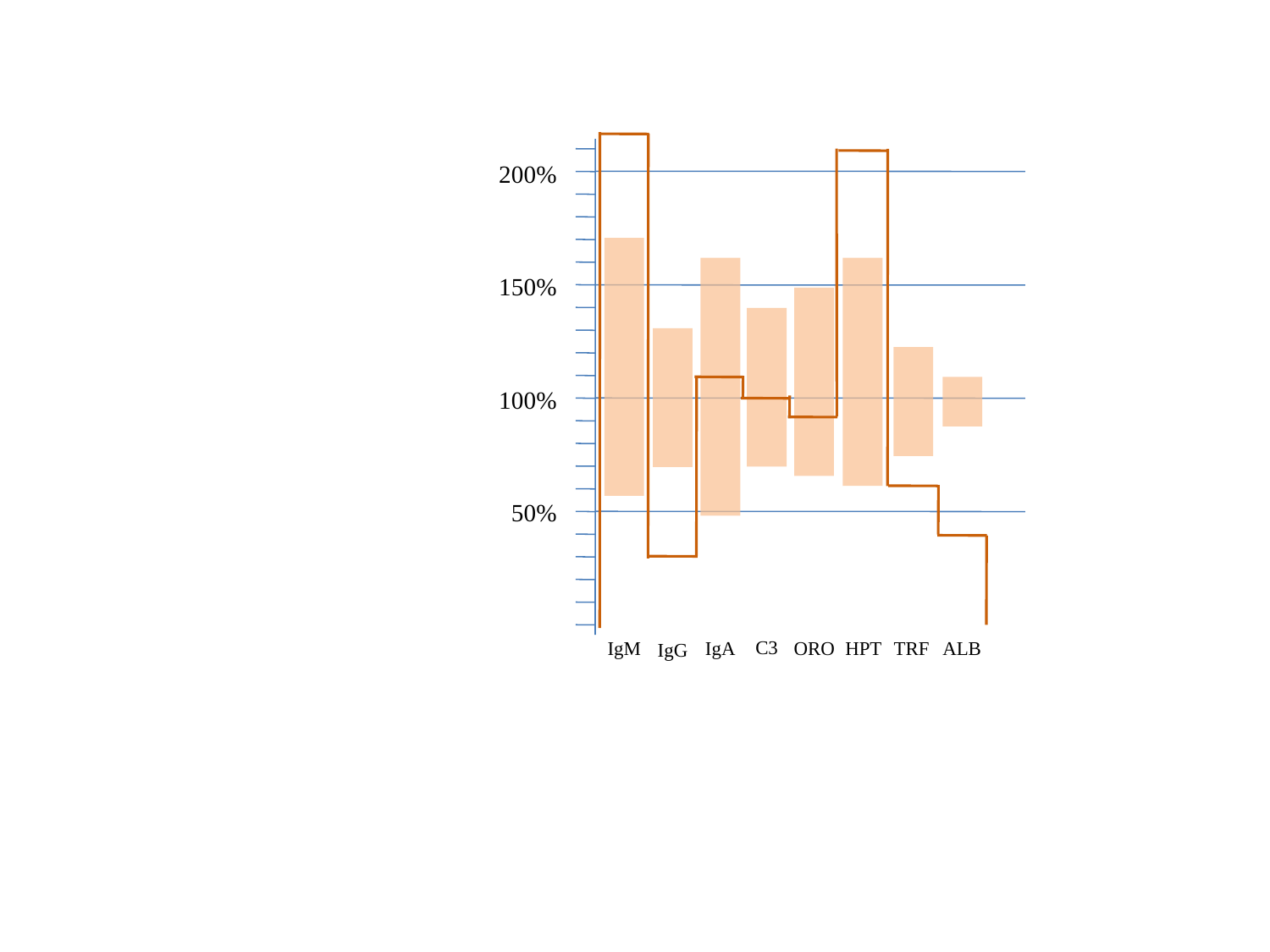

200%

150%

100%
50%
C3
IgM
IgA
ORO
HPT
TRF
ALB
IgG